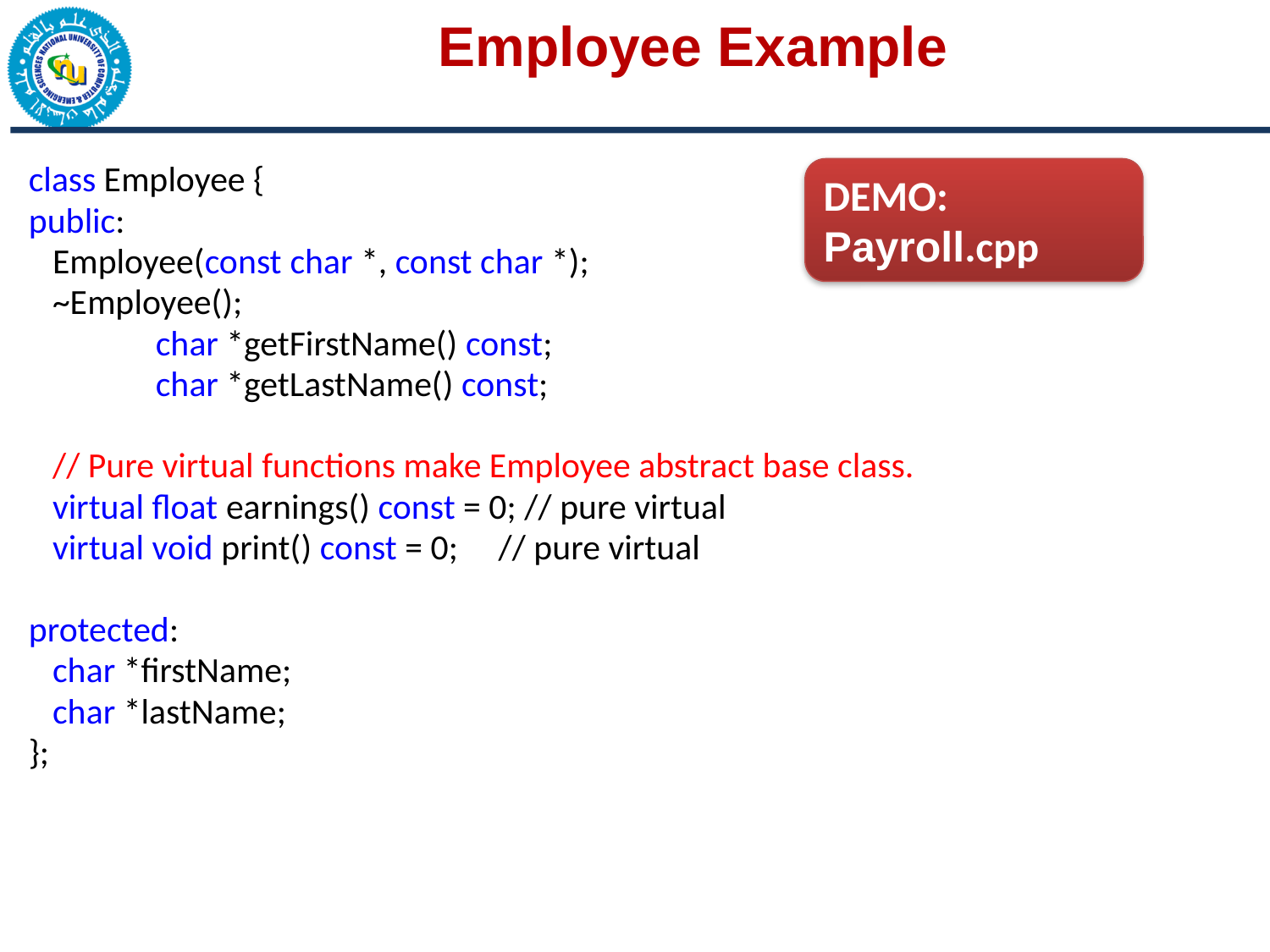

# Employee Example

class Employee {
public:
   Employee(const char *, const char *);
   ~Employee();
	char *getFirstName() const;
	char *getLastName() const;

   // Pure virtual functions make Employee abstract base class.
   virtual float earnings() const = 0; // pure virtual
   virtual void print() const = 0;     // pure virtual

protected:
   char *firstName;
   char *lastName;
};
DEMO:
Payroll.cpp